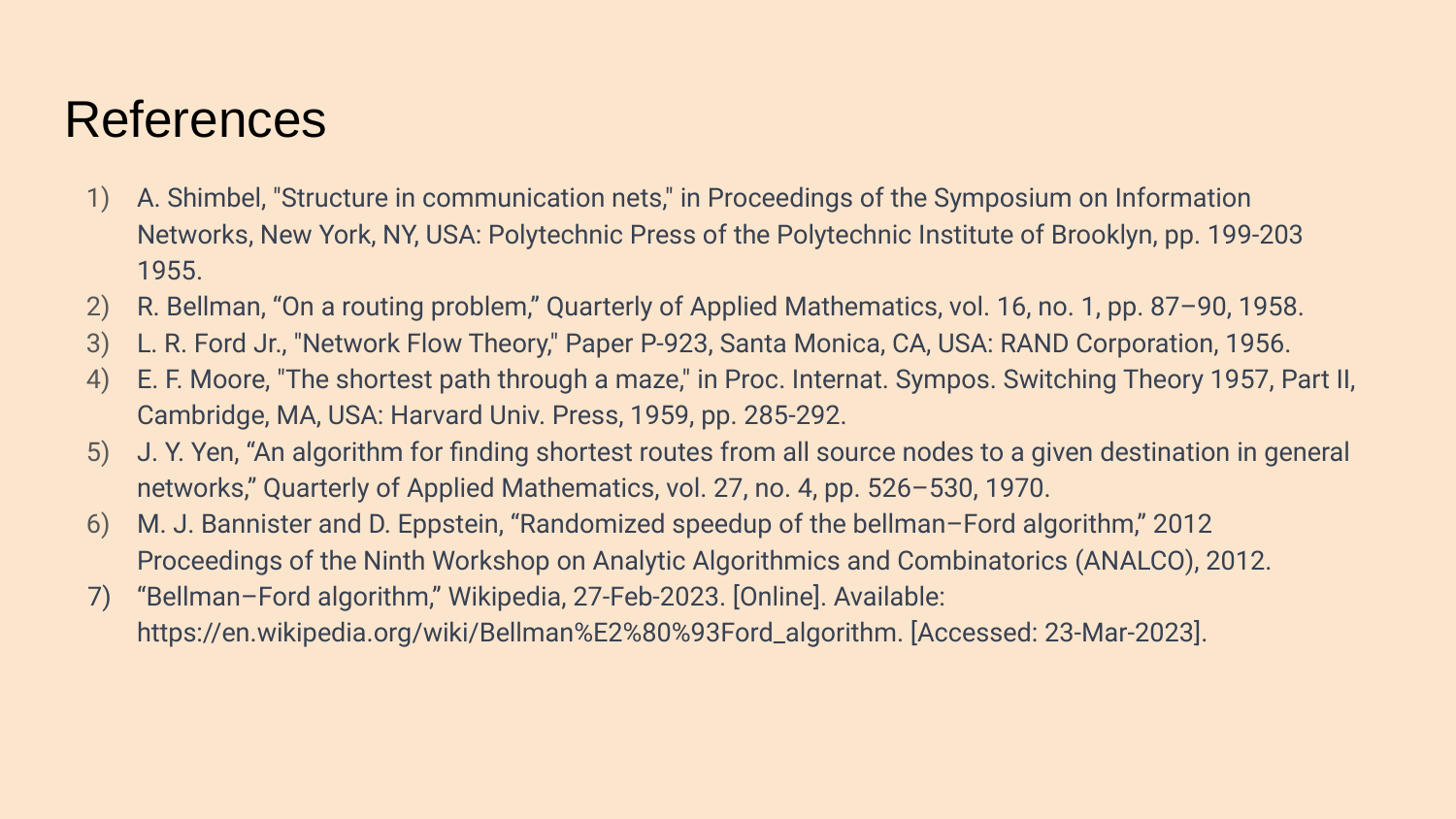

# References
A. Shimbel, "Structure in communication nets," in Proceedings of the Symposium on Information Networks, New York, NY, USA: Polytechnic Press of the Polytechnic Institute of Brooklyn, pp. 199-203 1955.
R. Bellman, “On a routing problem,” Quarterly of Applied Mathematics, vol. 16, no. 1, pp. 87–90, 1958.
L. R. Ford Jr., "Network Flow Theory," Paper P-923, Santa Monica, CA, USA: RAND Corporation, 1956.
E. F. Moore, "The shortest path through a maze," in Proc. Internat. Sympos. Switching Theory 1957, Part II, Cambridge, MA, USA: Harvard Univ. Press, 1959, pp. 285-292.
J. Y. Yen, “An algorithm for finding shortest routes from all source nodes to a given destination in general networks,” Quarterly of Applied Mathematics, vol. 27, no. 4, pp. 526–530, 1970.
M. J. Bannister and D. Eppstein, “Randomized speedup of the bellman–Ford algorithm,” 2012 Proceedings of the Ninth Workshop on Analytic Algorithmics and Combinatorics (ANALCO), 2012.
“Bellman–Ford algorithm,” Wikipedia, 27-Feb-2023. [Online]. Available: https://en.wikipedia.org/wiki/Bellman%E2%80%93Ford_algorithm. [Accessed: 23-Mar-2023].